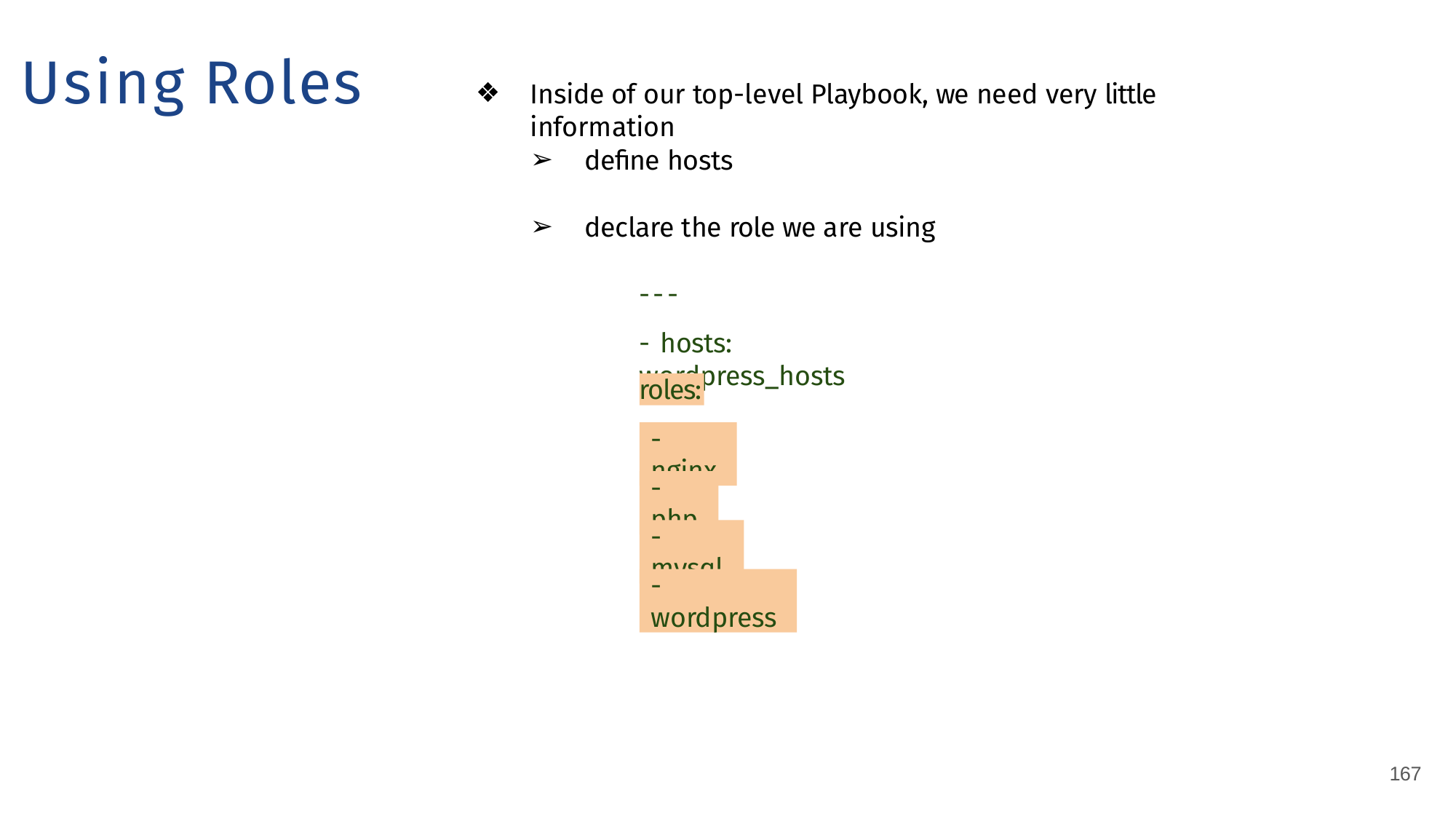

# Using Roles
Inside of our top-level Playbook, we need very little information
define hosts

declare the role we are using

---
- hosts: wordpress_hosts
roles:
- nginx
- php
- mysql
- wordpress
167